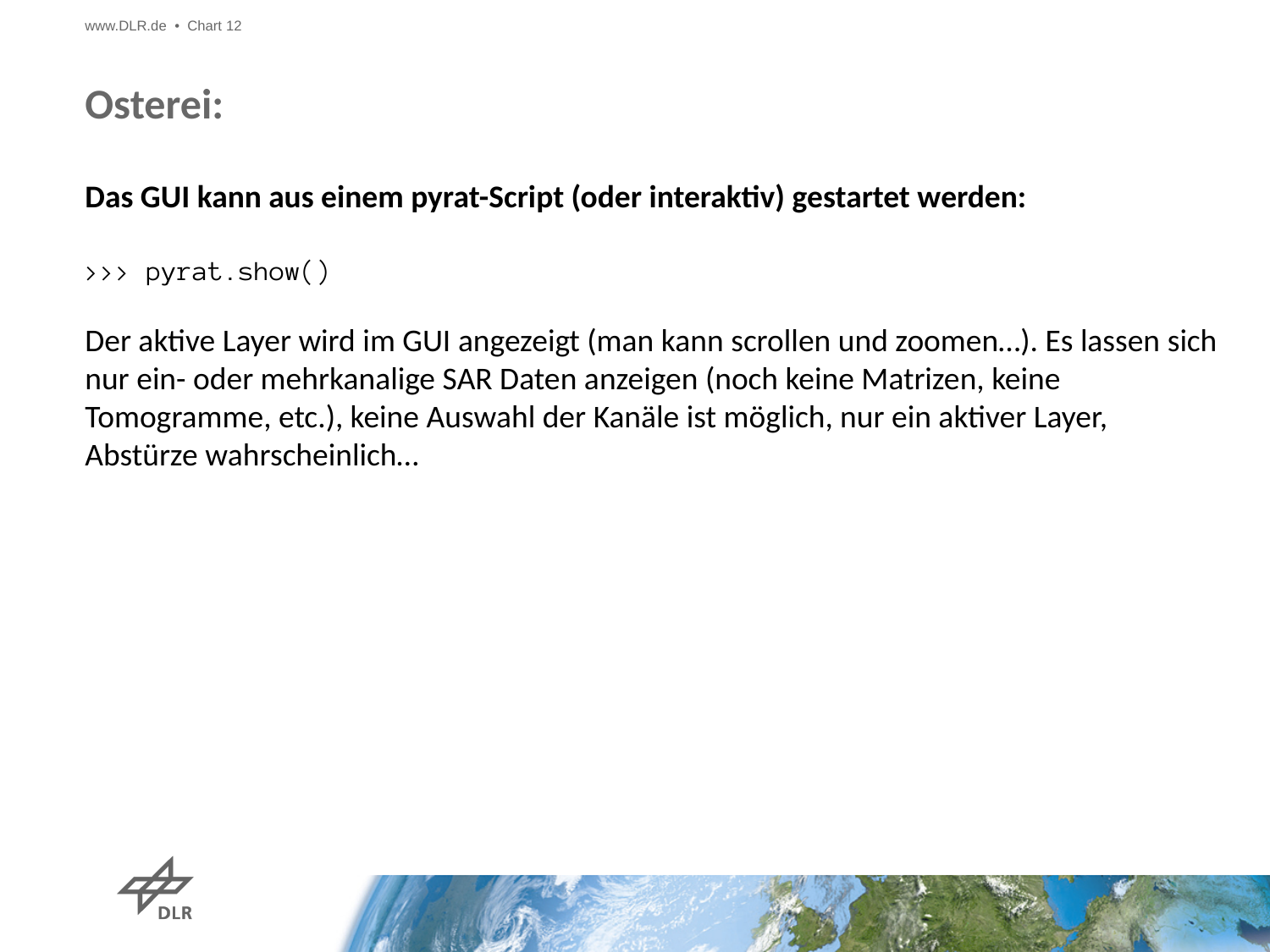

www.DLR.de  •  Chart 12
# Osterei:
Das GUI kann aus einem pyrat-Script (oder interaktiv) gestartet werden:

>>> pyrat.show()

Der aktive Layer wird im GUI angezeigt (man kann scrollen und zoomen…). Es lassen sich nur ein- oder mehrkanalige SAR Daten anzeigen (noch keine Matrizen, keine Tomogramme, etc.), keine Auswahl der Kanäle ist möglich, nur ein aktiver Layer, Abstürze wahrscheinlich…